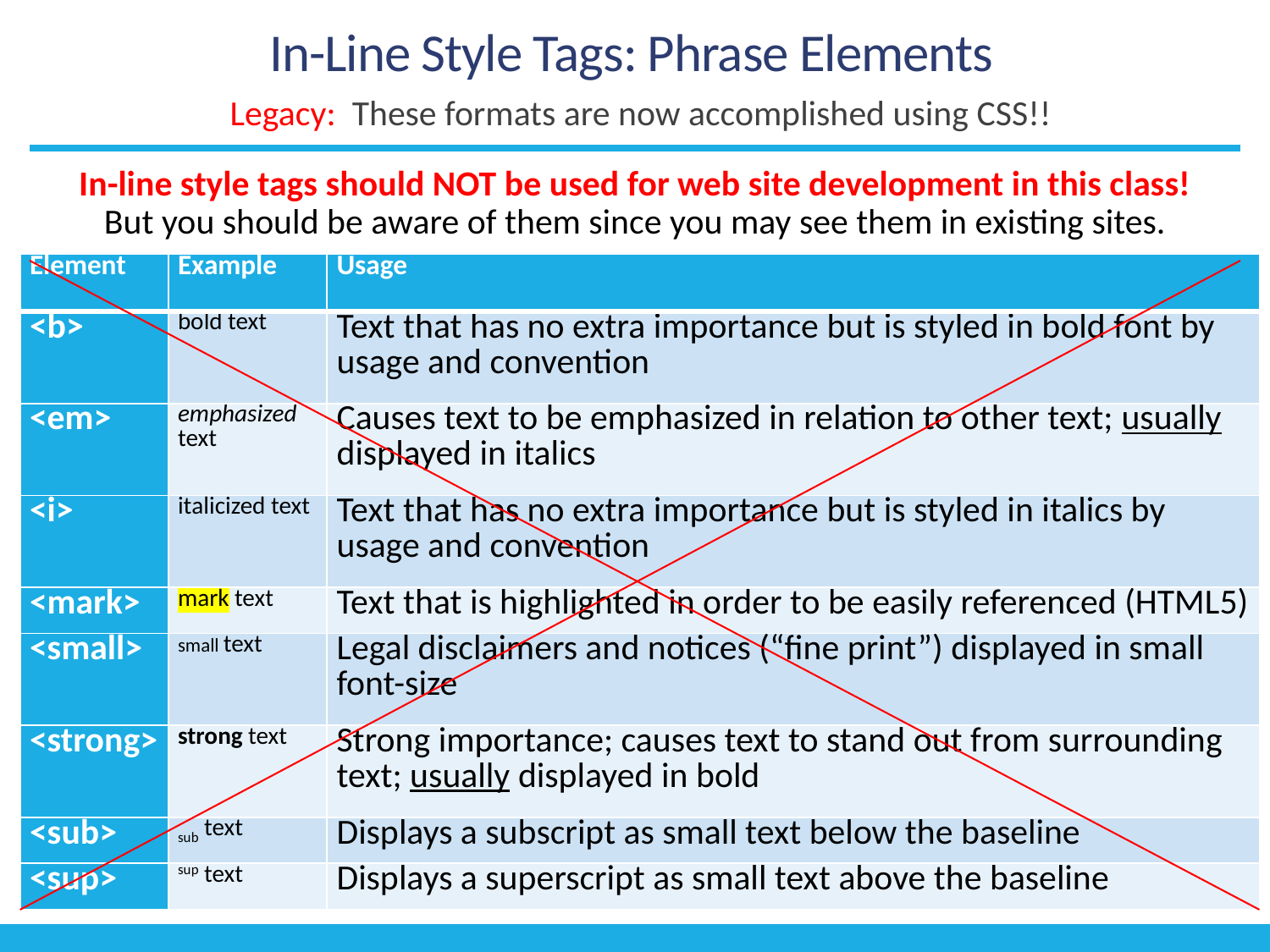

# In-Line Style Tags: Phrase Elements
Legacy:  These formats are now accomplished using CSS!!
In-line style tags should NOT be used for web site development in this class!
But you should be aware of them since you may see them in existing sites.

| Element | Example | Usage |
| --- | --- | --- |
| <b> | bold text | Text that has no extra importance but is styled in bold font by usage and convention |
| <em> | emphasized text | Causes text to be emphasized in relation to other text; usually displayed in italics |
| <i> | italicized text | Text that has no extra importance but is styled in italics by usage and convention |
| <mark> | mark text | Text that is highlighted in order to be easily referenced (HTML5) |
| <small> | small text | Legal disclaimers and notices (“fine print”) displayed in small font-size |
| <strong> | strong text | Strong importance; causes text to stand out from surrounding text; usually displayed in bold |
| <sub> | sub text | Displays a subscript as small text below the baseline |
| <sup> | sup text | Displays a superscript as small text above the baseline |